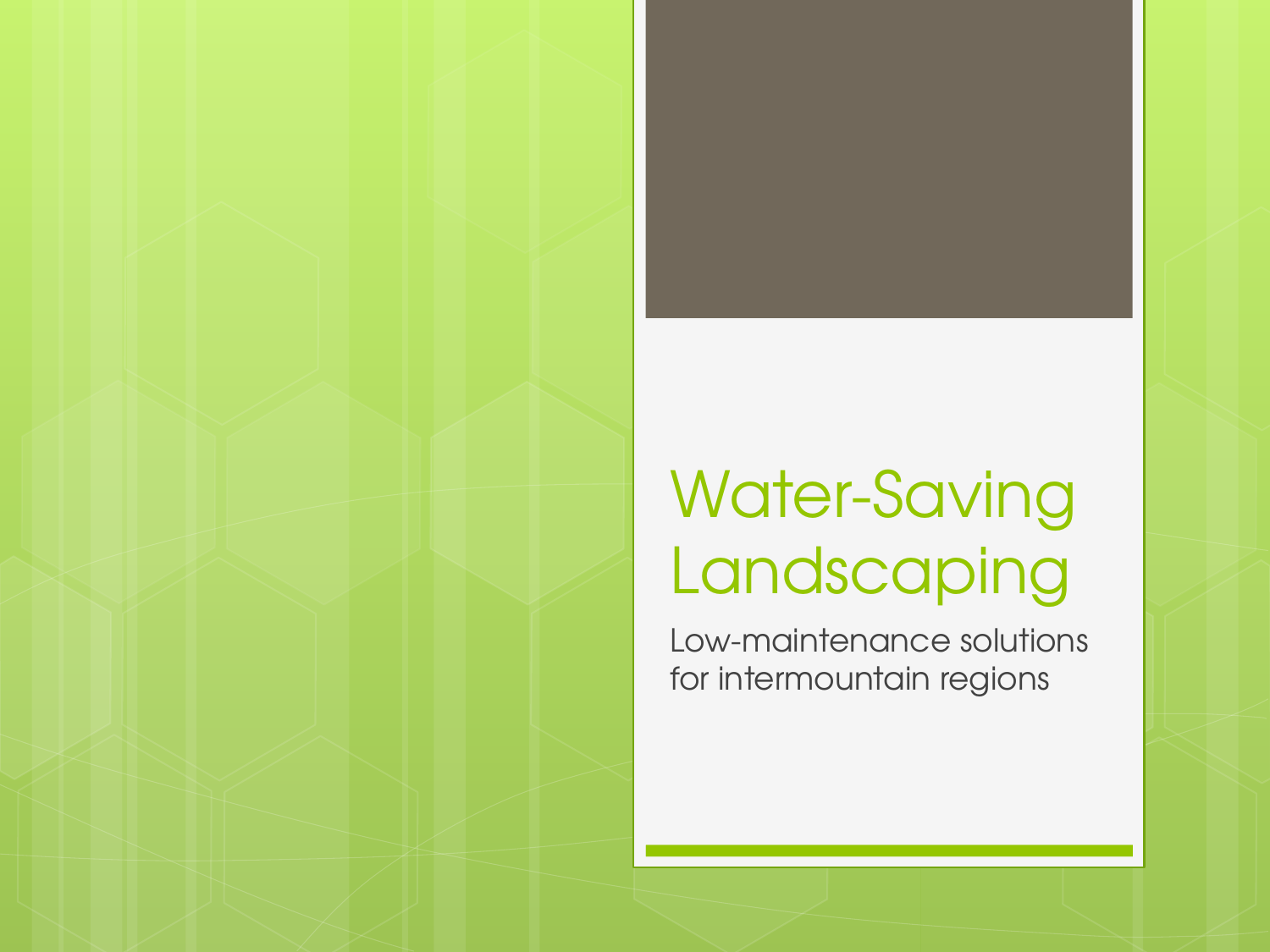

# Water-Saving Landscaping
Low-maintenance solutions for intermountain regions